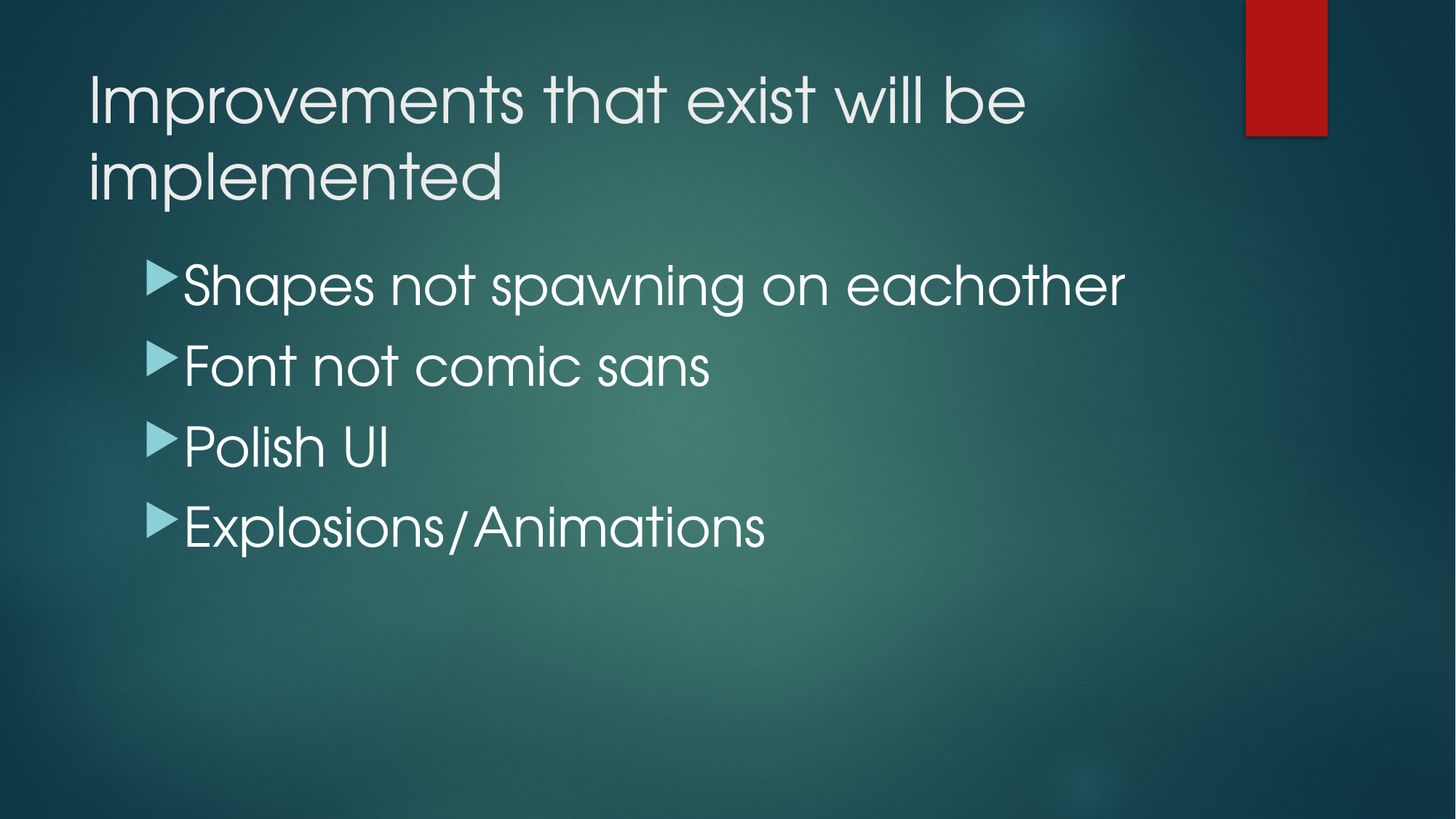

# Improvements that exist will be implemented
Shapes not spawning on eachother
Font not comic sans
Polish UI
Explosions/Animations